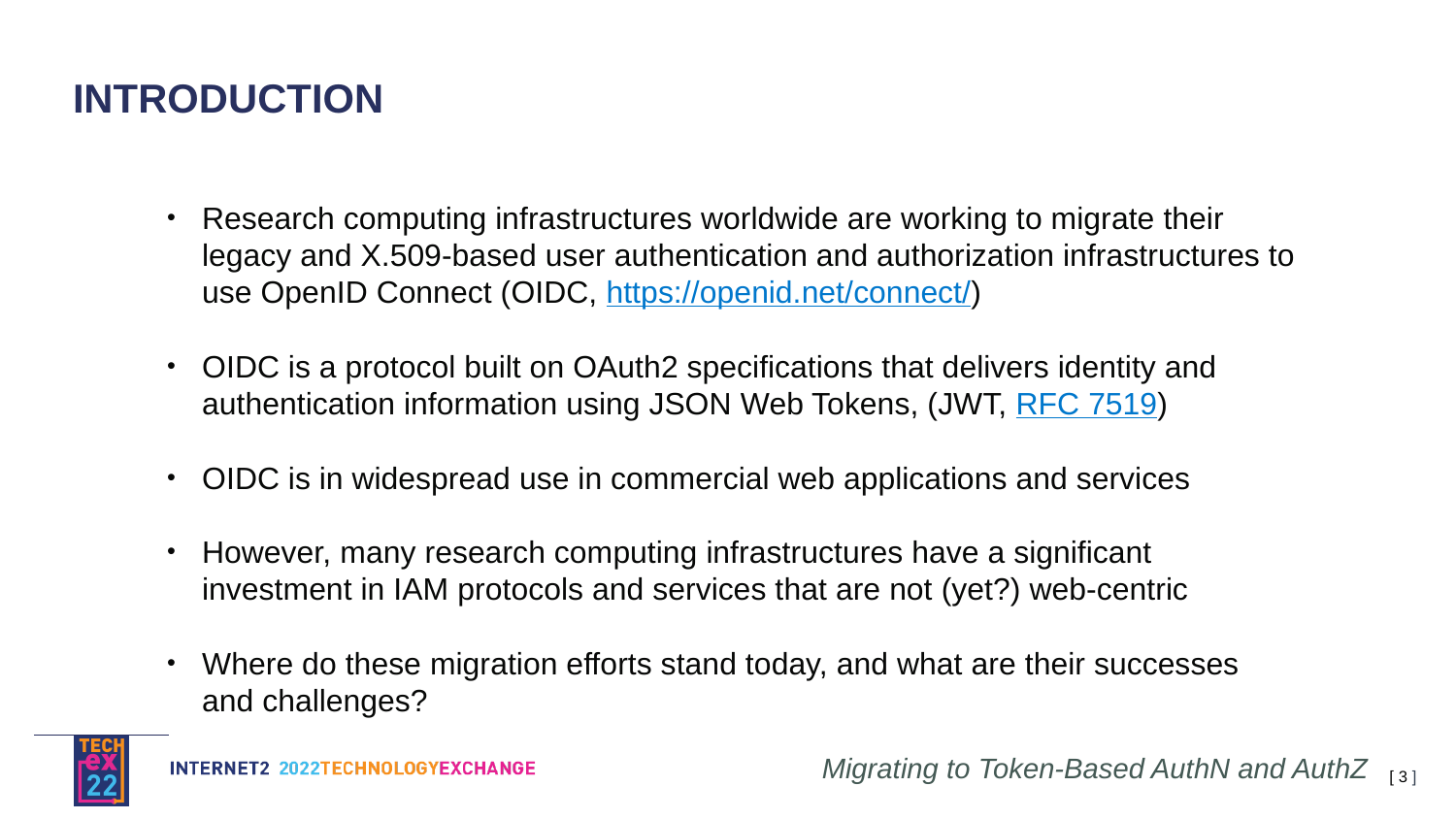

# INTRODUCTION
Research computing infrastructures worldwide are working to migrate their legacy and X.509-based user authentication and authorization infrastructures to use OpenID Connect (OIDC, https://openid.net/connect/)

OIDC is a protocol built on OAuth2 specifications that delivers identity and authentication information using JSON Web Tokens, (JWT, RFC 7519)

OIDC is in widespread use in commercial web applications and services

However, many research computing infrastructures have a significant investment in IAM protocols and services that are not (yet?) web-centric

Where do these migration efforts stand today, and what are their successes and challenges?